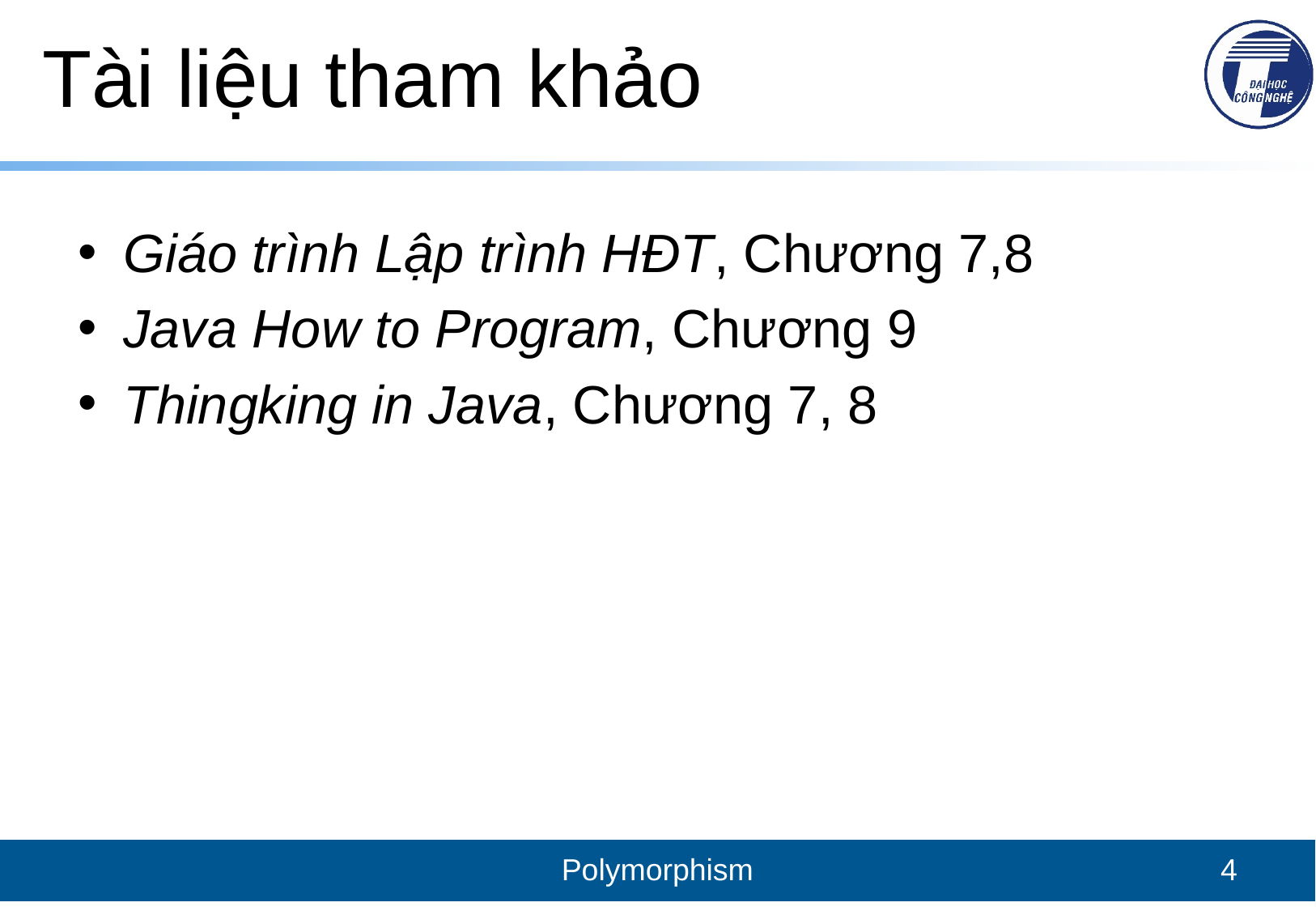

# Tài liệu tham khảo
Giáo trình Lập trình HĐT, Chương 7,8
Java How to Program, Chương 9
Thingking in Java, Chương 7, 8
Polymorphism
4